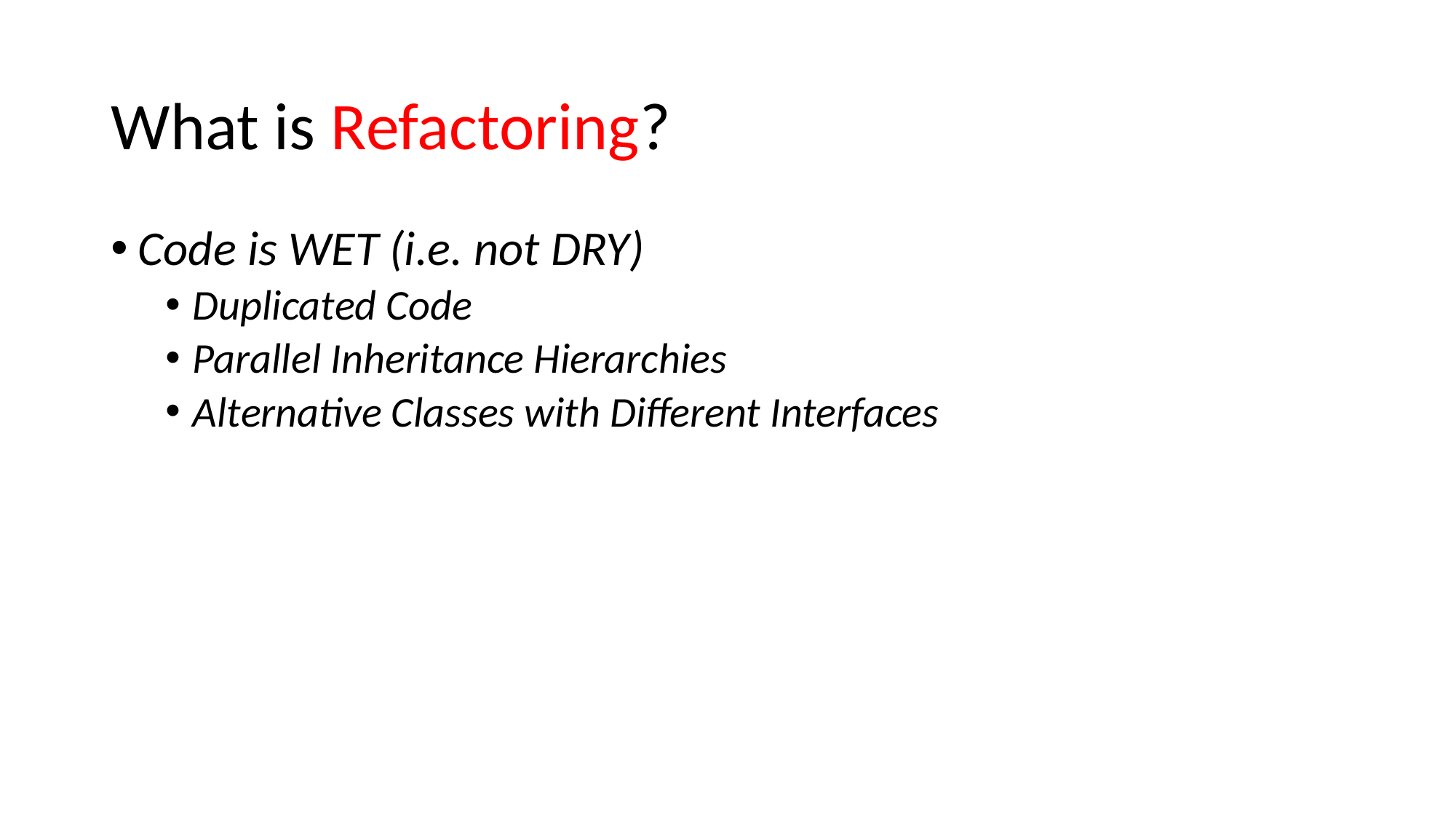

# What is Refactoring?
Code is WET (i.e. not DRY)
Duplicated Code
Parallel Inheritance Hierarchies
Alternative Classes with Different Interfaces